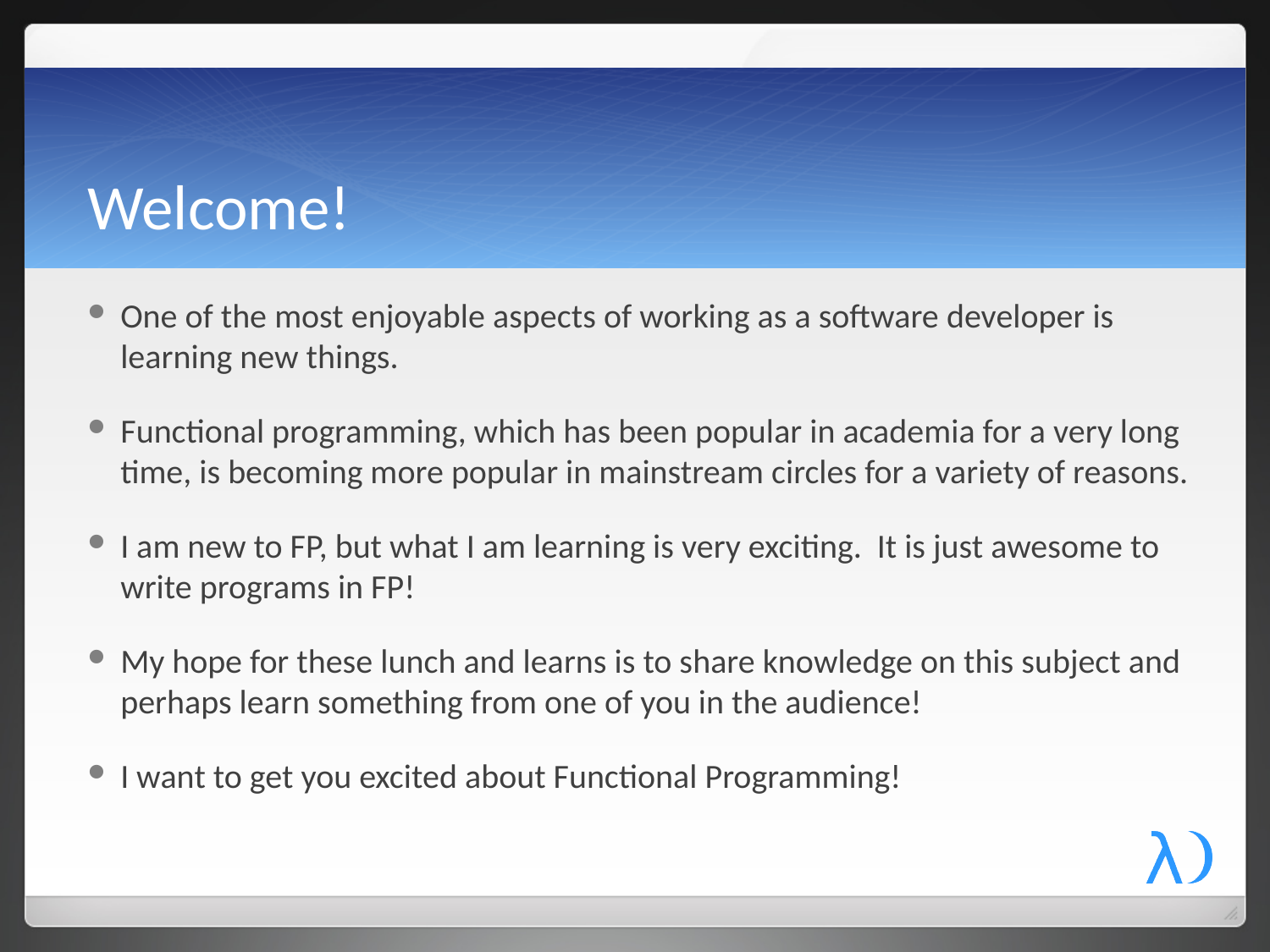

# Welcome!
One of the most enjoyable aspects of working as a software developer is learning new things.
Functional programming, which has been popular in academia for a very long time, is becoming more popular in mainstream circles for a variety of reasons.
I am new to FP, but what I am learning is very exciting.  It is just awesome to write programs in FP!
My hope for these lunch and learns is to share knowledge on this subject and perhaps learn something from one of you in the audience!
I want to get you excited about Functional Programming!